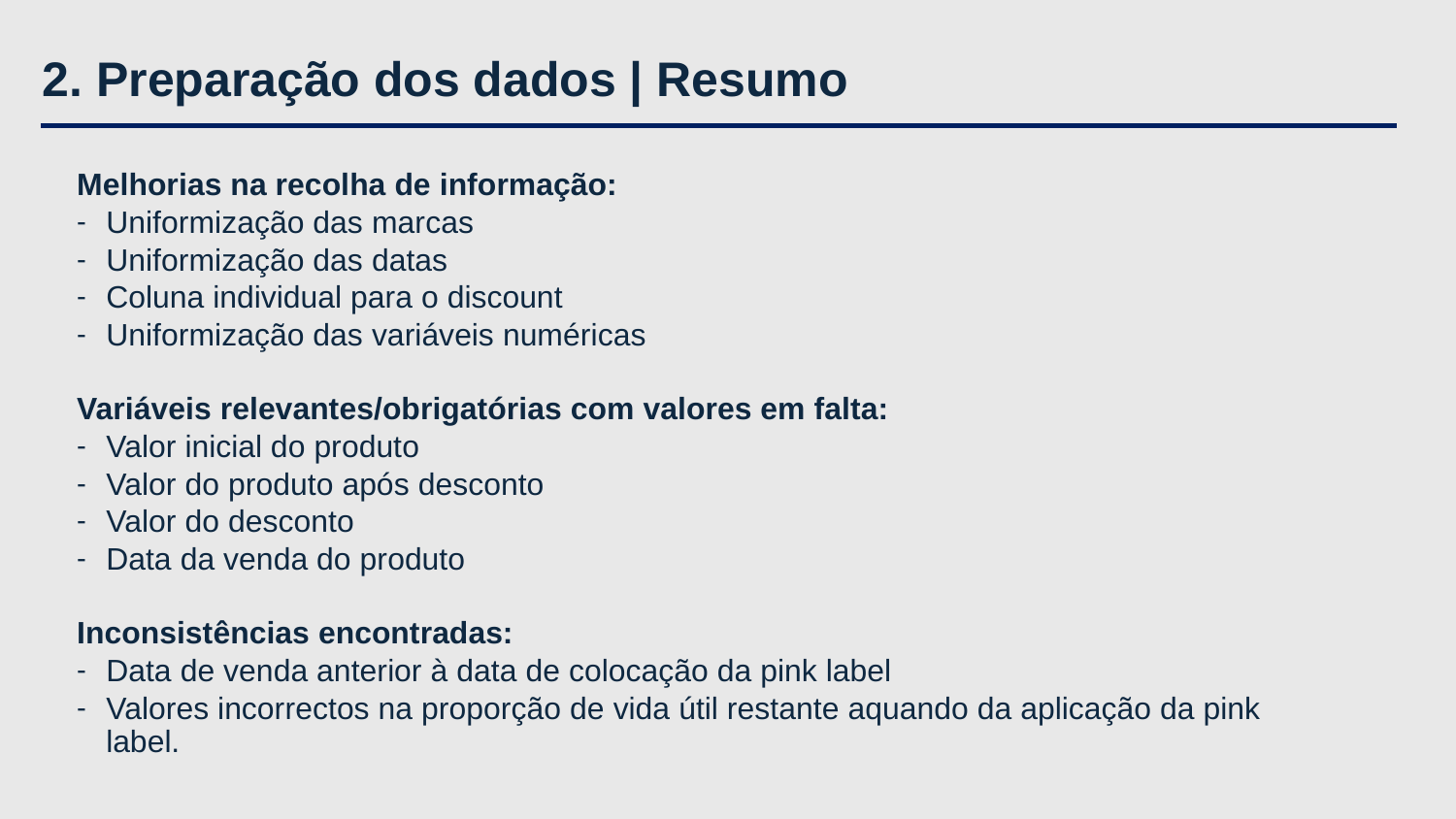

# 2. Preparação dos dados | Resumo
Melhorias na recolha de informação:
Uniformização das marcas
Uniformização das datas
Coluna individual para o discount
Uniformização das variáveis numéricas

Variáveis relevantes/obrigatórias com valores em falta:
Valor inicial do produto
Valor do produto após desconto
Valor do desconto
Data da venda do produto

Inconsistências encontradas:
Data de venda anterior à data de colocação da pink label
Valores incorrectos na proporção de vida útil restante aquando da aplicação da pink label.